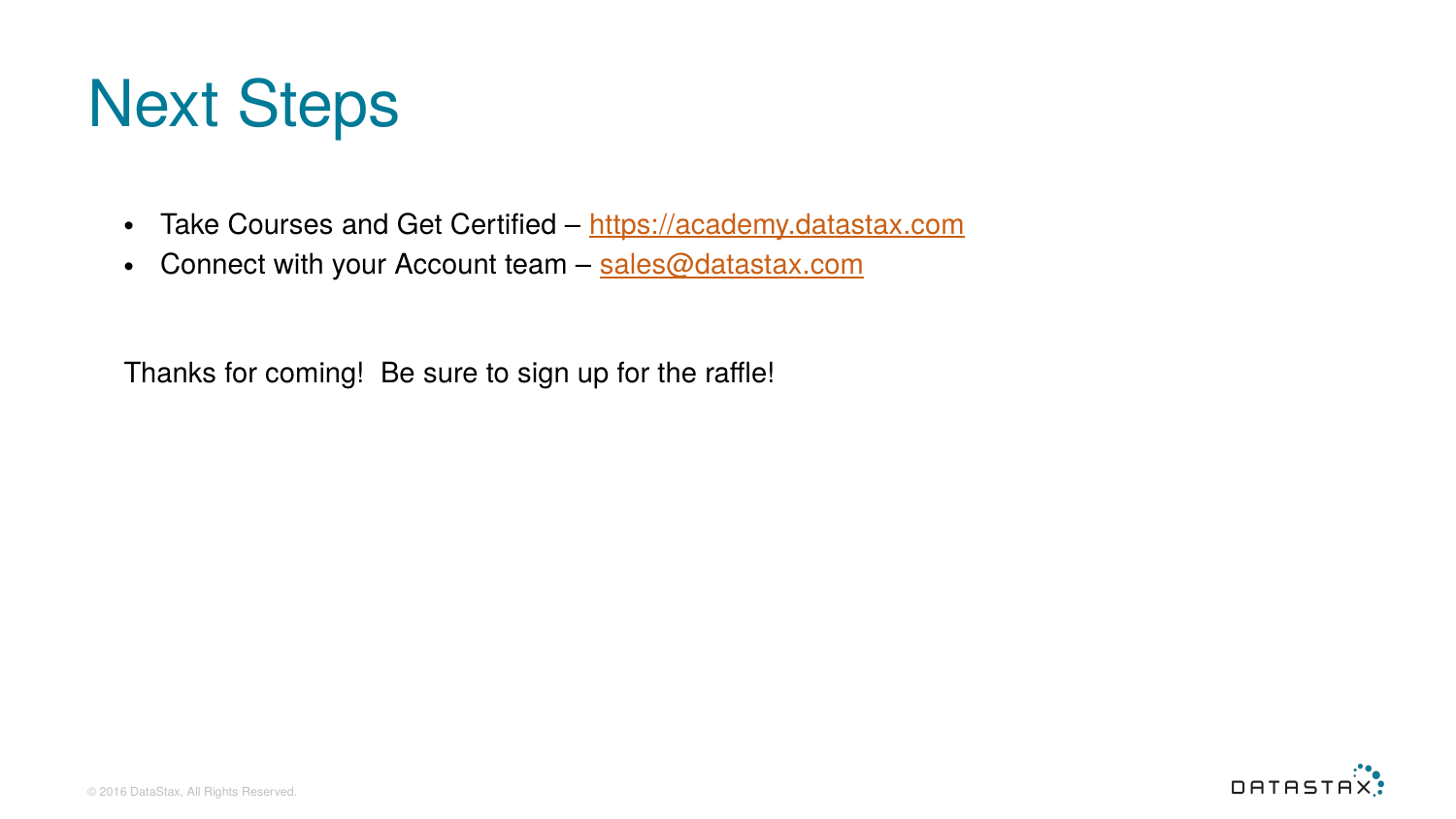

# Next Steps
Take Courses and Get Certified – https://academy.datastax.com
Connect with your Account team – sales@datastax.com

Thanks for coming!  Be sure to sign up for the raffle!
© 2016 DataStax, All Rights Reserved.